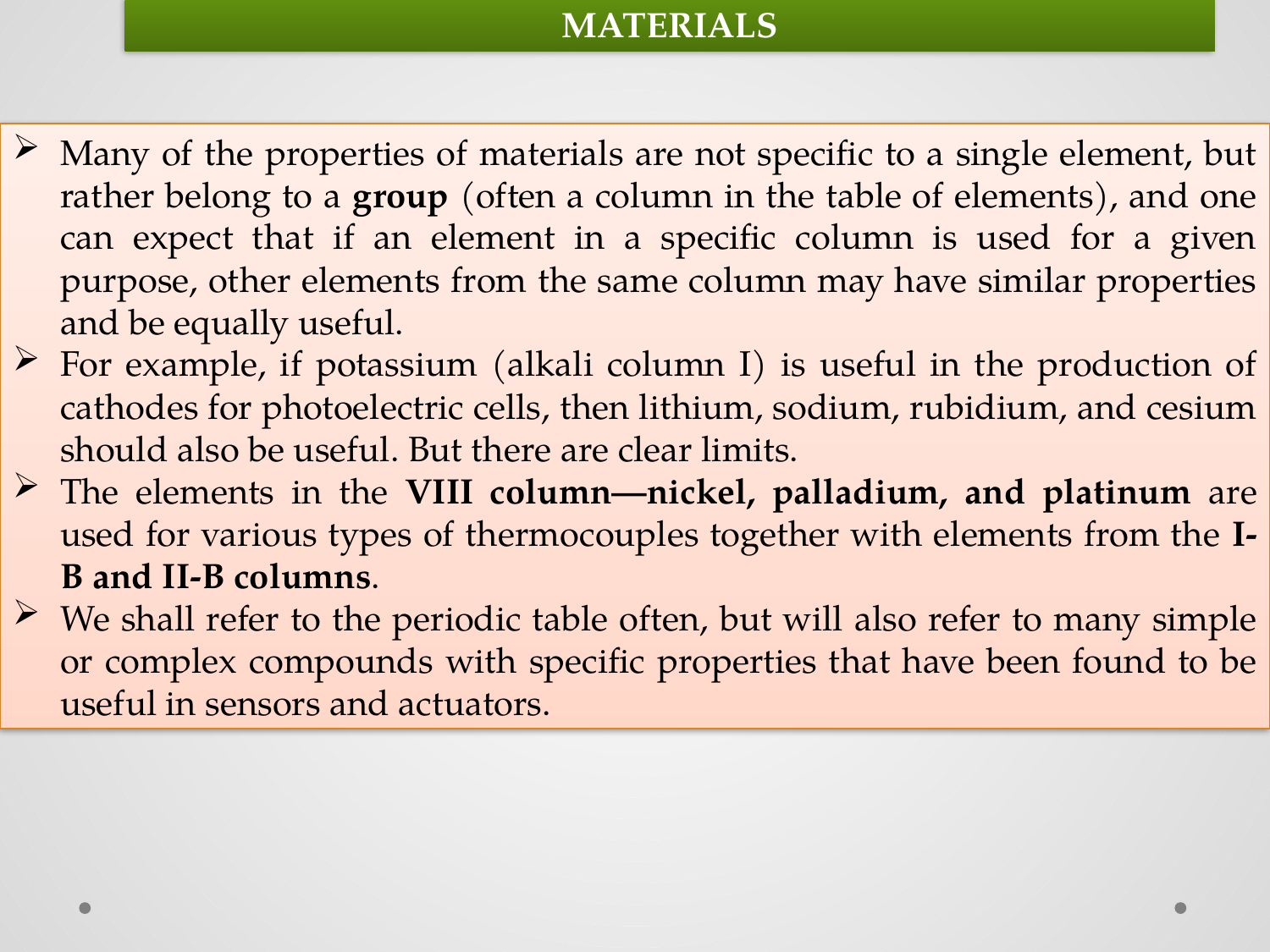

MATERIALS
Many of the properties of materials are not specific to a single element, but rather belong to a group (often a column in the table of elements), and one can expect that if an element in a specific column is used for a given purpose, other elements from the same column may have similar properties and be equally useful.
For example, if potassium (alkali column I) is useful in the production of cathodes for photoelectric cells, then lithium, sodium, rubidium, and cesium should also be useful. But there are clear limits.
The elements in the VIII column—nickel, palladium, and platinum are
used for various types of thermocouples together with elements from the I-B and II-B columns.
We shall refer to the periodic table often, but will also refer to many simple or complex compounds with specific properties that have been found to be useful in sensors and actuators.